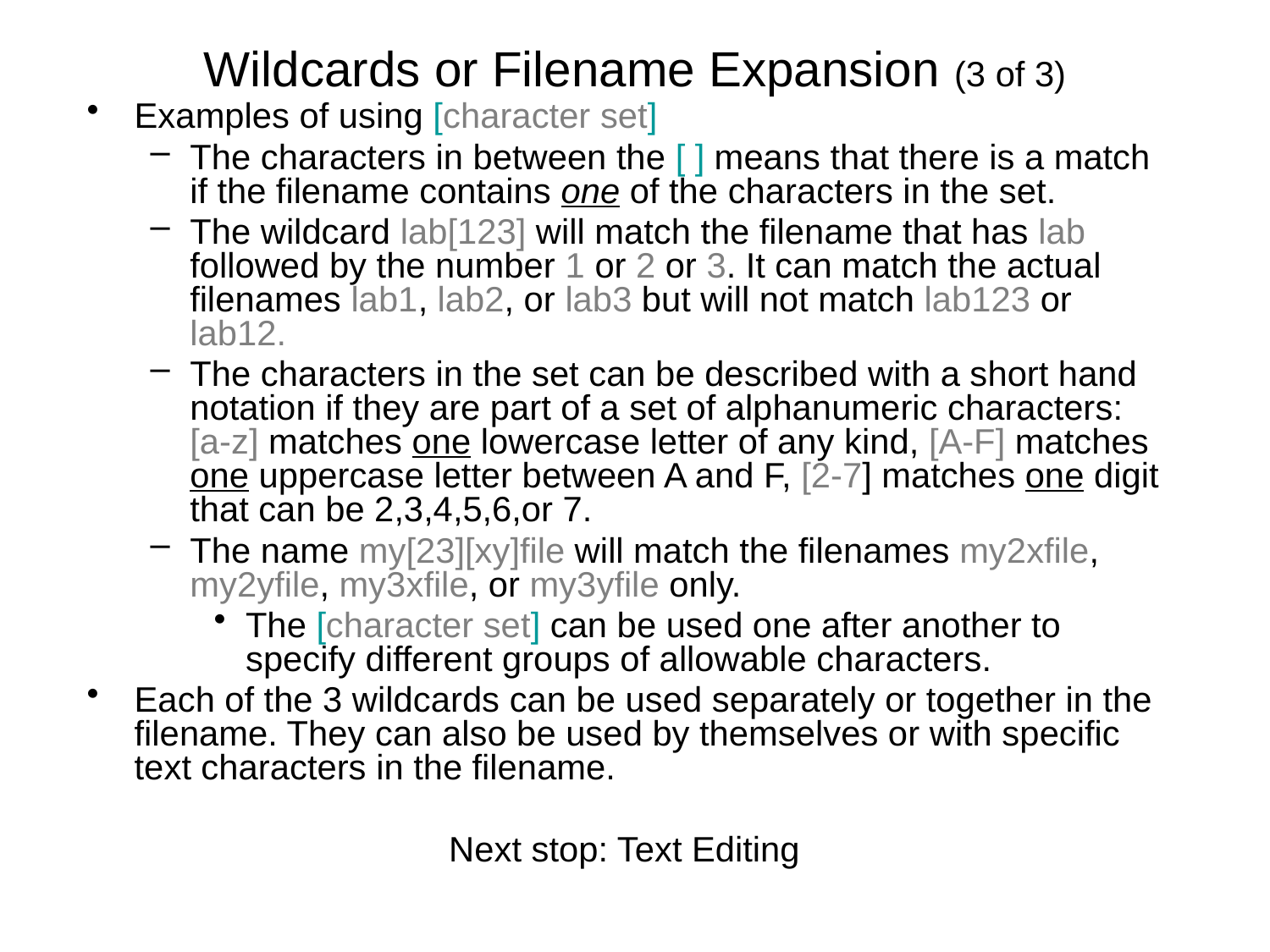

# Wildcards or Filename Expansion (3 of 3)
Examples of using [character set]
The characters in between the [ ] means that there is a match if the filename contains one of the characters in the set.
The wildcard lab[123] will match the filename that has lab followed by the number 1 or 2 or 3. It can match the actual filenames lab1, lab2, or lab3 but will not match lab123 or lab12.
The characters in the set can be described with a short hand notation if they are part of a set of alphanumeric characters: [a-z] matches one lowercase letter of any kind, [A-F] matches one uppercase letter between A and F, [2-7] matches one digit that can be 2,3,4,5,6,or 7.
The name my[23][xy]file will match the filenames my2xfile, my2yfile, my3xfile, or my3yfile only.
The [character set] can be used one after another to specify different groups of allowable characters.
Each of the 3 wildcards can be used separately or together in the filename. They can also be used by themselves or with specific text characters in the filename.

Next stop: Text Editing